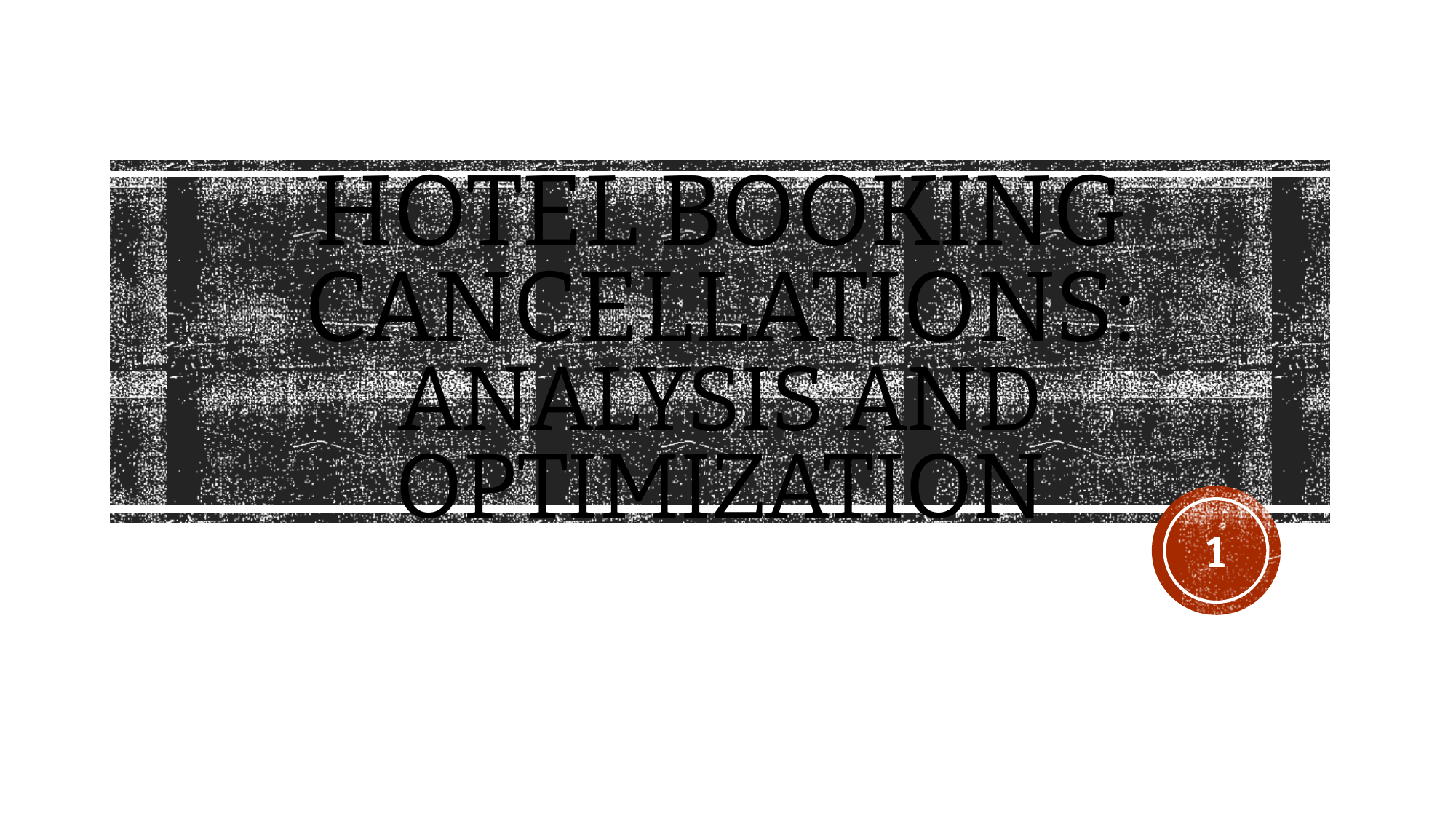

# Hotel Booking Cancellations: Analysis and Optimization
1